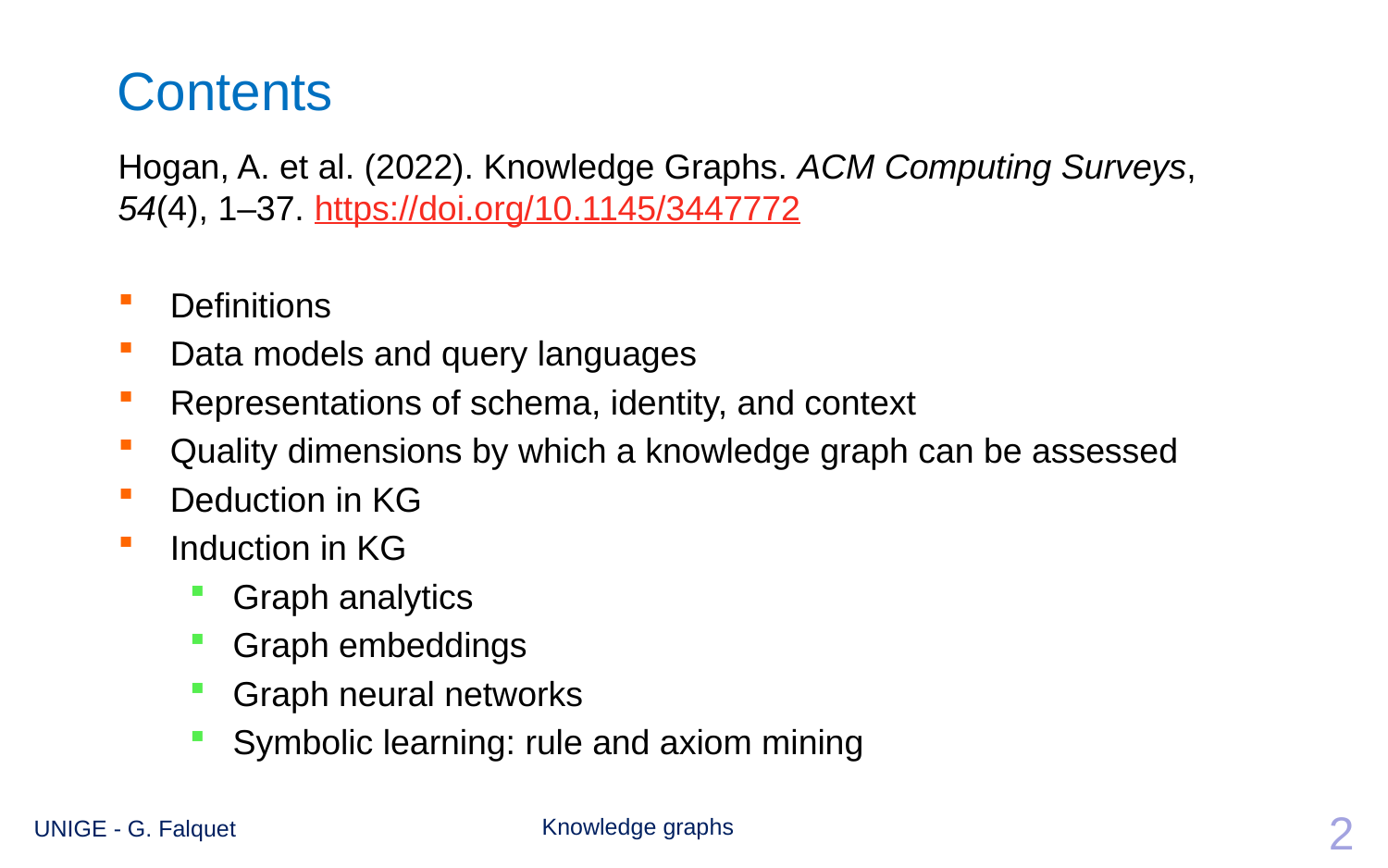

# Contents
Hogan, A. et al. (2022). Knowledge Graphs. ACM Computing Surveys, 54(4), 1–37. https://doi.org/10.1145/3447772

Definitions
Data models and query languages
Representations of schema, identity, and context
Quality dimensions by which a knowledge graph can be assessed
Deduction in KG
Induction in KG
Graph analytics
Graph embeddings
Graph neural networks
Symbolic learning: rule and axiom mining
2
Knowledge graphs
UNIGE - G. Falquet